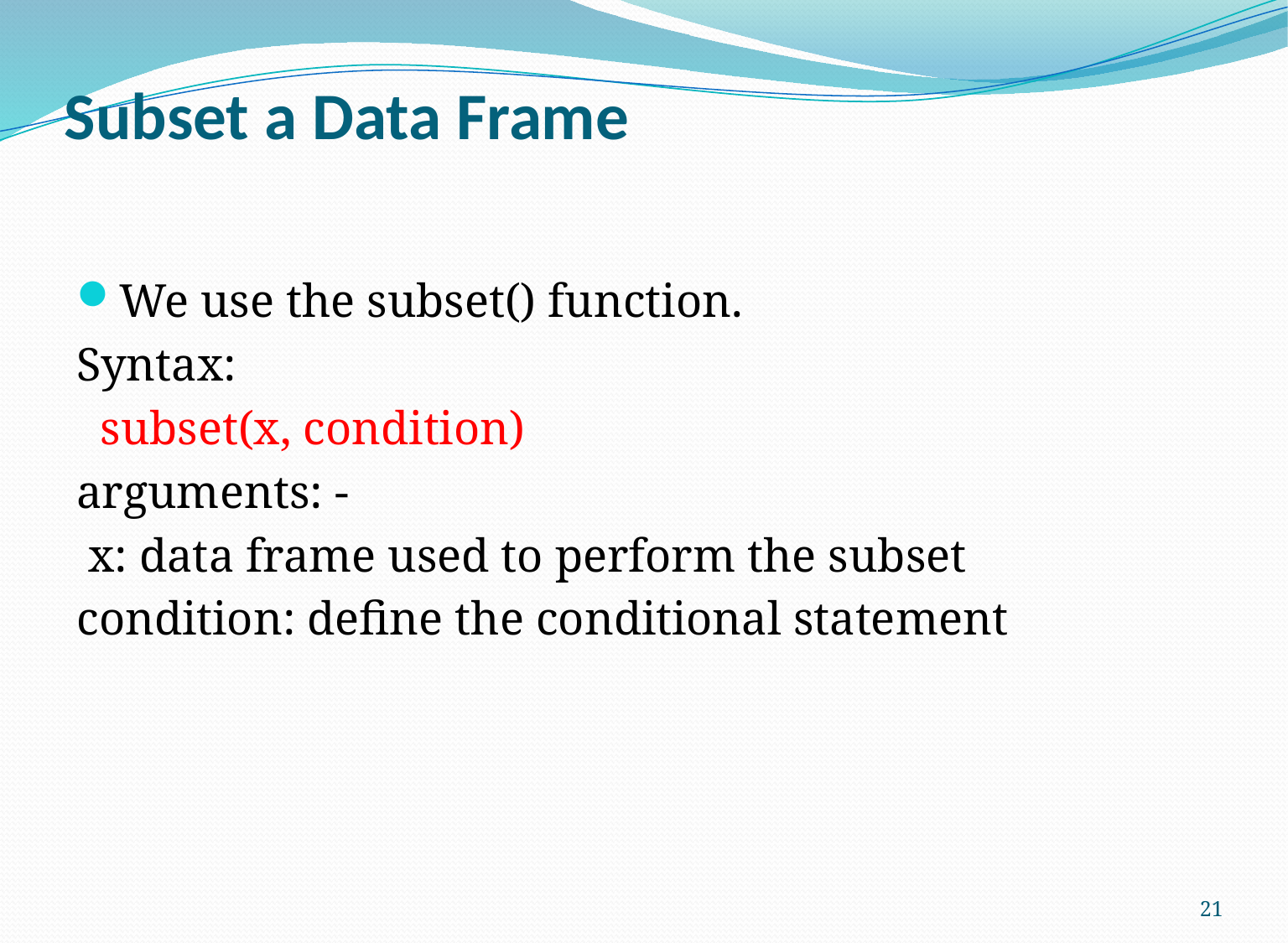

# Subset a Data Frame
We use the subset() function.
Syntax:
  subset(x, condition)
arguments: -
 x: data frame used to perform the subset
condition: define the conditional statement
21